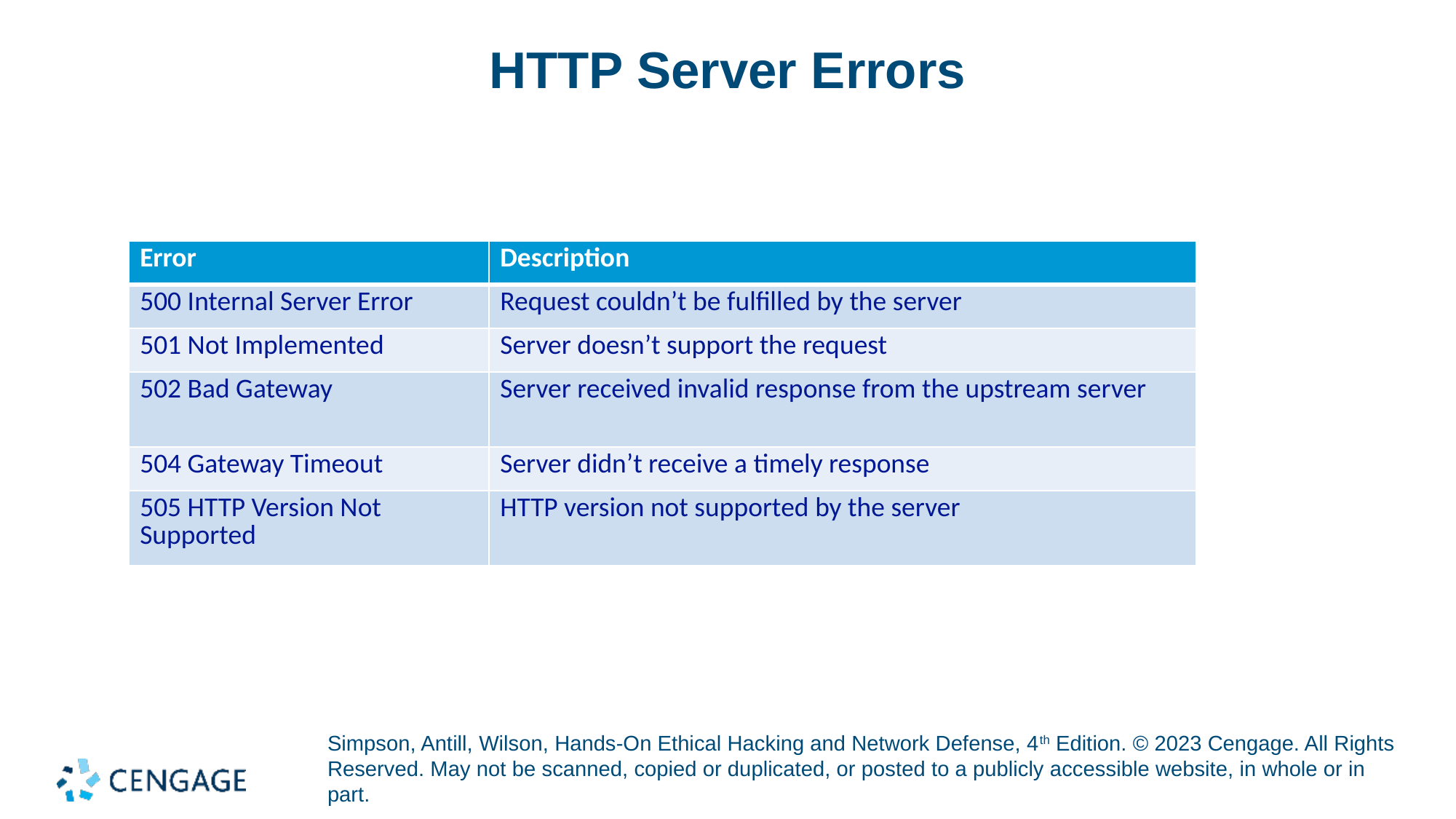

# HTTP Server Errors
| Error | Description |
| --- | --- |
| 500 Internal Server Error | Request couldn’t be fulfilled by the server |
| 501 Not Implemented | Server doesn’t support the request |
| 502 Bad Gateway | Server received invalid response from the upstream server |
| 504 Gateway Timeout | Server didn’t receive a timely response |
| 505 HTTP Version Not Supported | HTTP version not supported by the server |